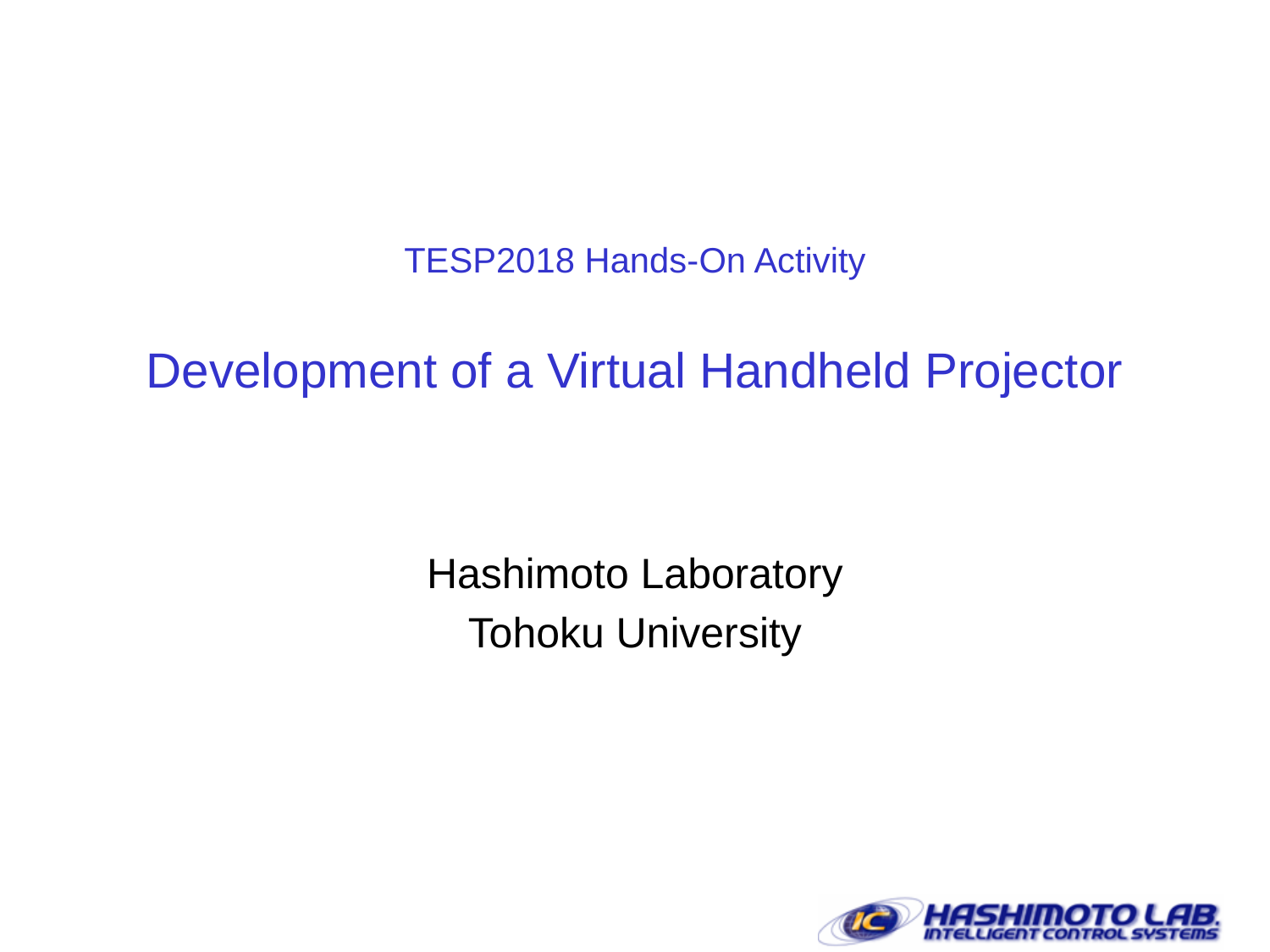

# TESP2018 Hands-On Activity Development of a Virtual Handheld Projector
Hashimoto Laboratory
Tohoku University